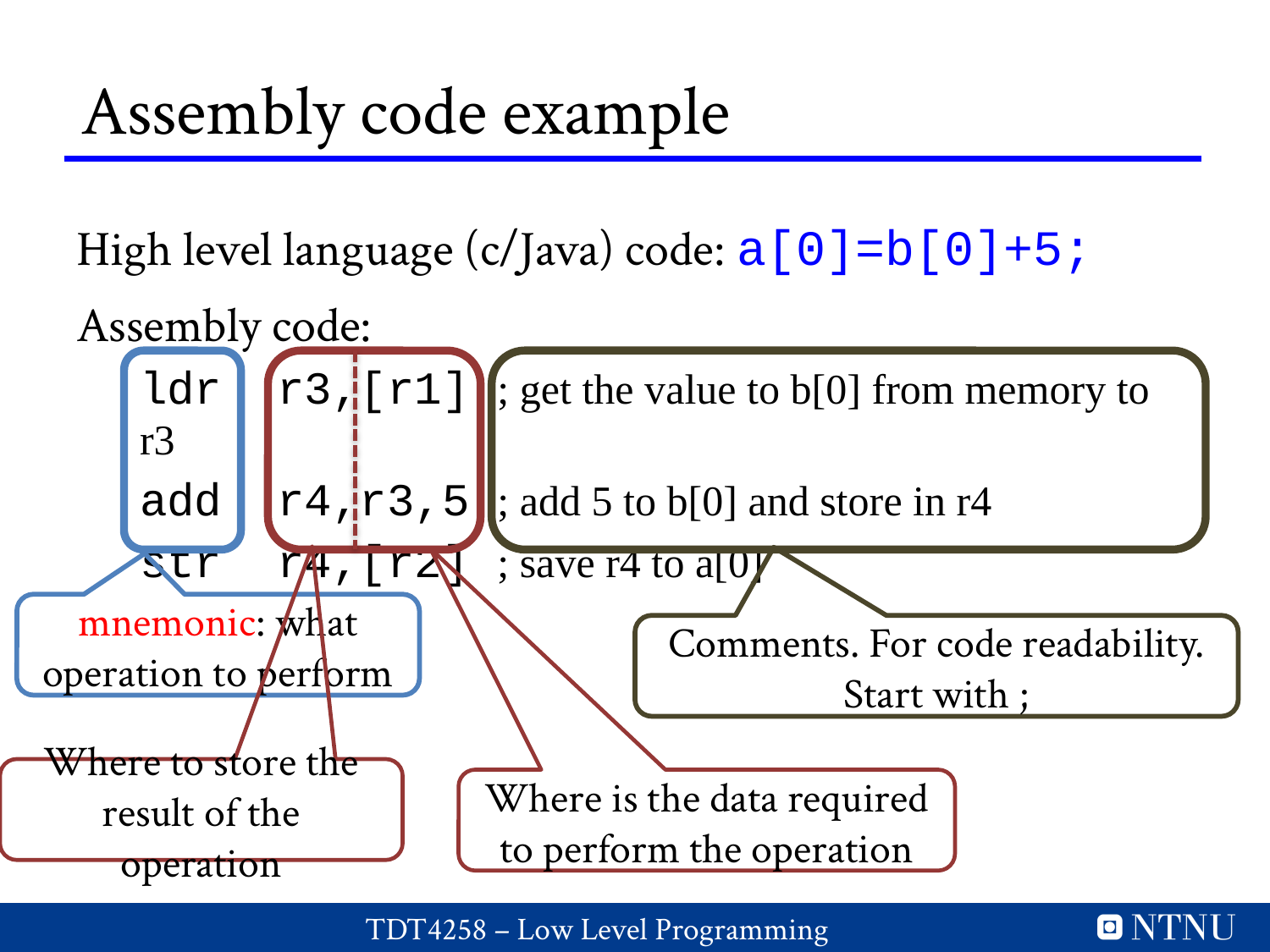

Assembly code example
High level language (c/Java) code: a[0]=b[0]+5;
Assembly code:
ldr  r3,[r1] ; get the value to b[0] from memory to r3
add  r4,r3,5 ; add 5 to b[0] and store in r4
str  r4,[r2] ; save r4 to a[0]

mnemonic: what operation to perform
Comments. For code readability. Start with ;
Where to store the result of the operation
Where is the data required to perform the operation